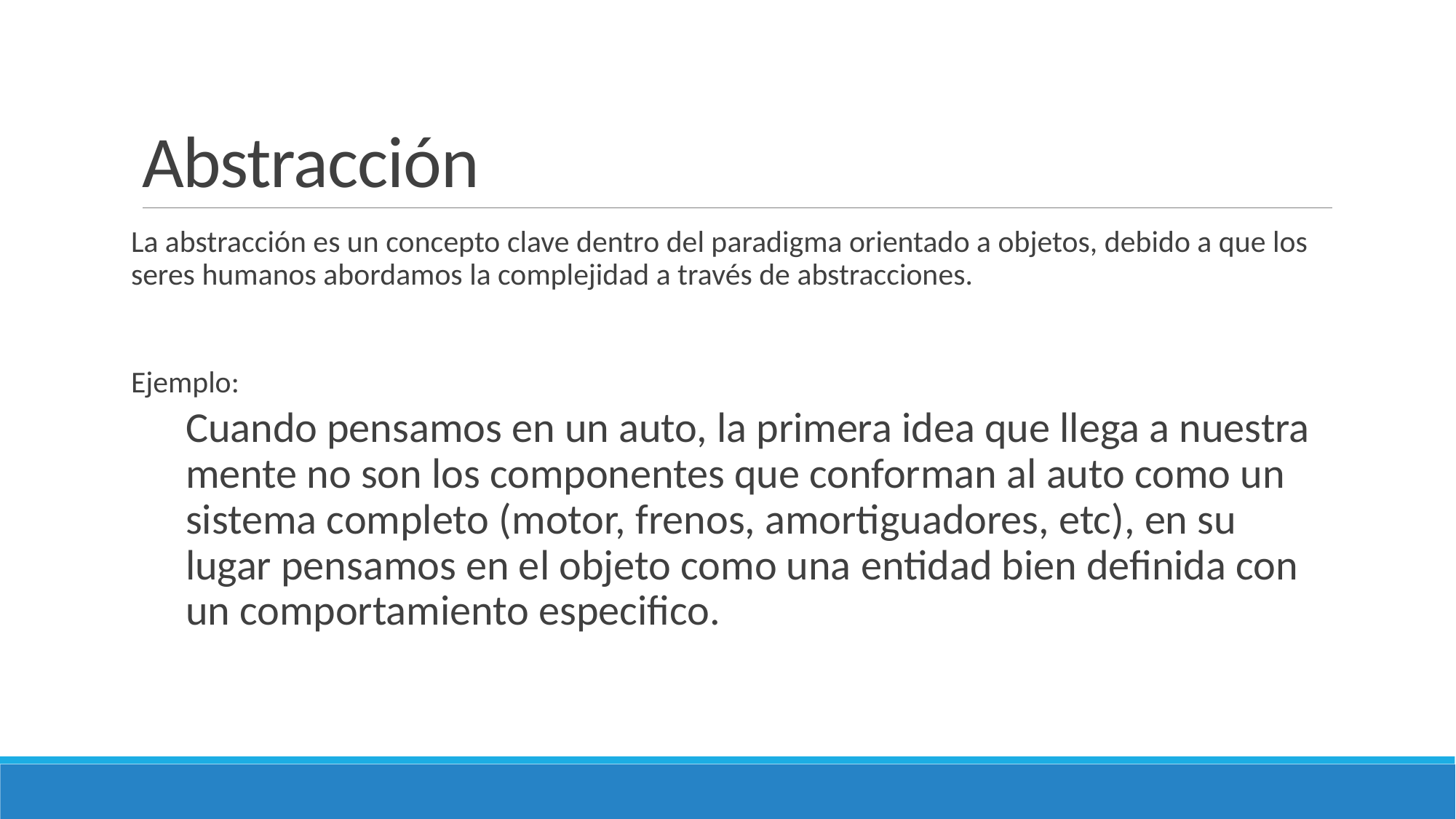

# Abstracción
La abstracción es un concepto clave dentro del paradigma orientado a objetos, debido a que los seres humanos abordamos la complejidad a través de abstracciones.

Ejemplo:
Cuando pensamos en un auto, la primera idea que llega a nuestra mente no son los componentes que conforman al auto como un sistema completo (motor, frenos, amortiguadores, etc), en su lugar pensamos en el objeto como una entidad bien definida con un comportamiento especifico.